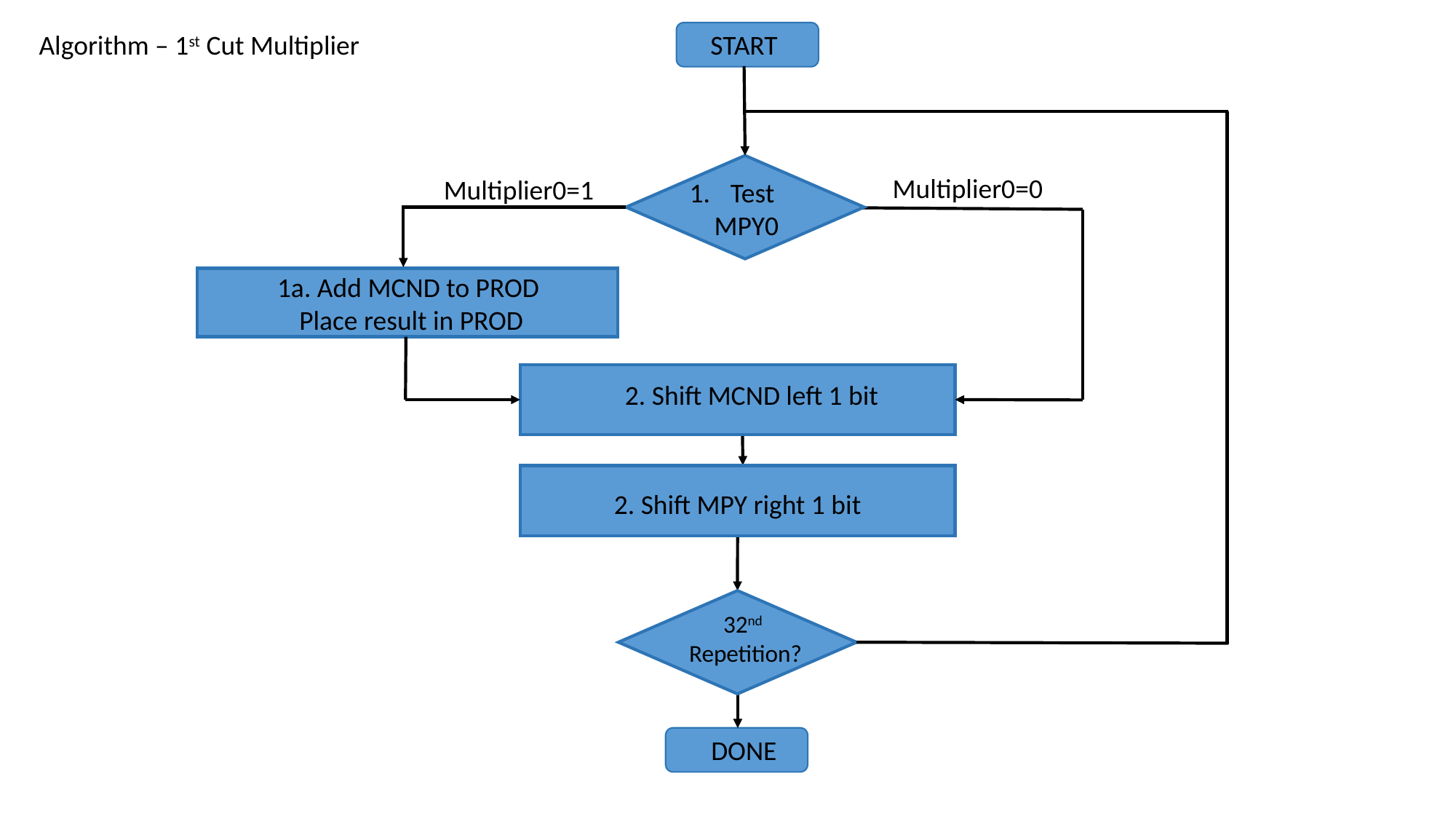

Algorithm – 1st Cut Multiplier
START

Test
    MPY0
Multiplier0=0
Multiplier0=1
1a. Add MCND to PROD
Place result in PROD

2. Shift MCND left 1 bit

32nd
Repetition?
DONE

2. Shift MPY right 1 bit